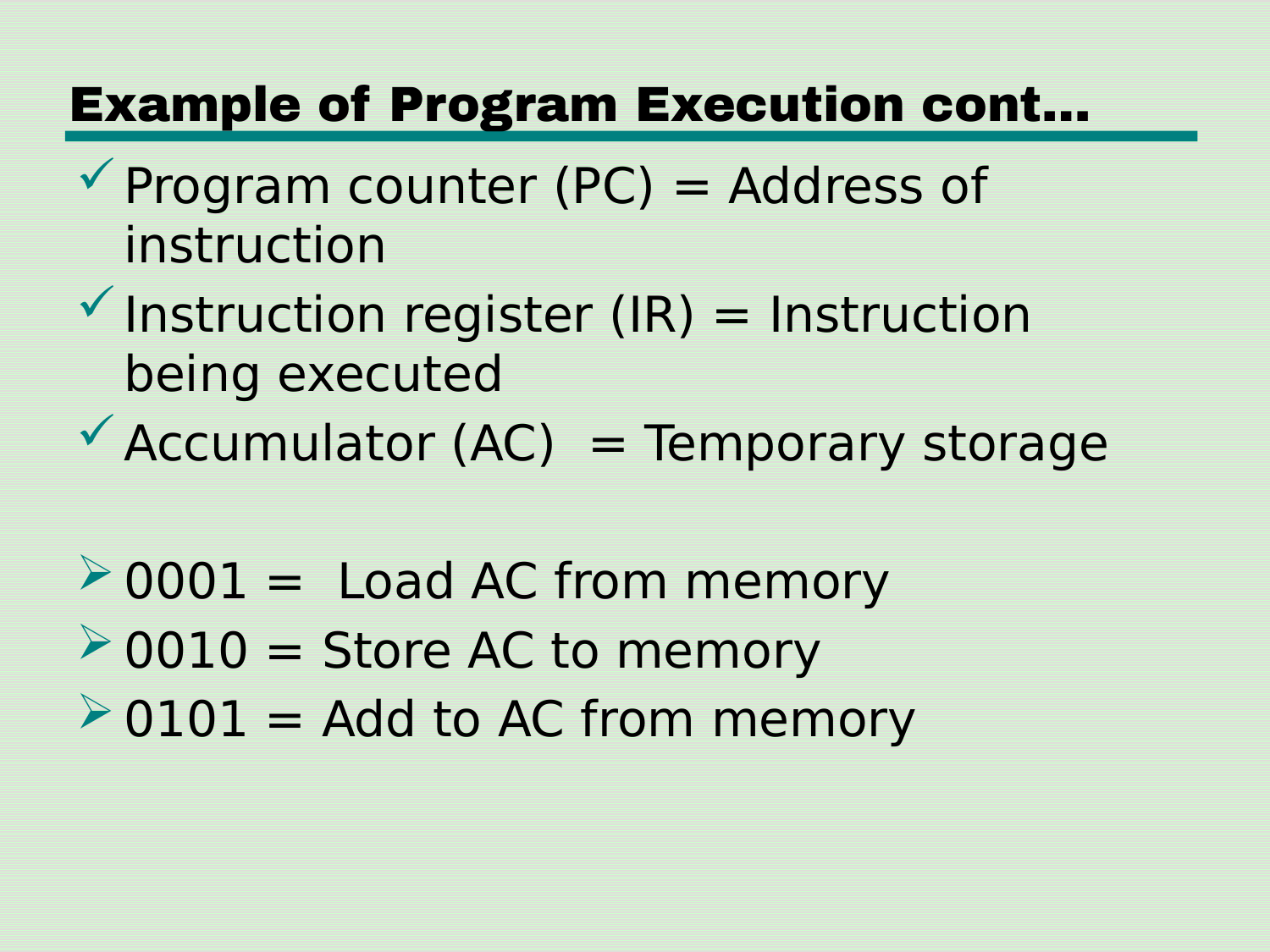

# Example of Program Execution cont…
Program counter (PC) = Address of instruction
Instruction register (IR) = Instruction being executed
Accumulator (AC)  = Temporary storage

0001 =  Load AC from memory
0010 = Store AC to memory
0101 = Add to AC from memory